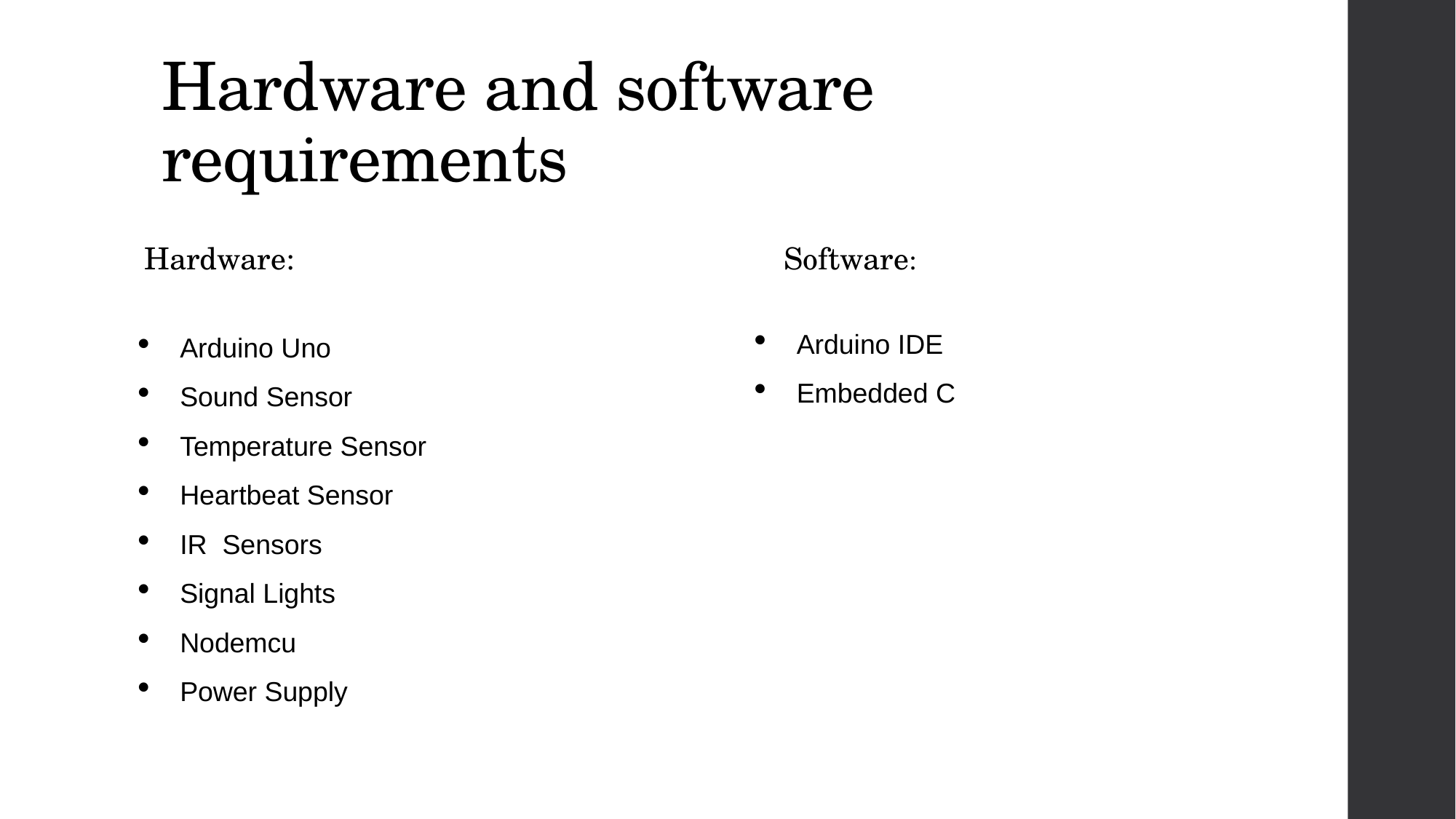

# Hardware and software requirements
Hardware:
Software:
Arduino IDE
Embedded C
Arduino Uno
Sound Sensor
Temperature Sensor
Heartbeat Sensor
IR  Sensors
Signal Lights
Nodemcu
Power Supply